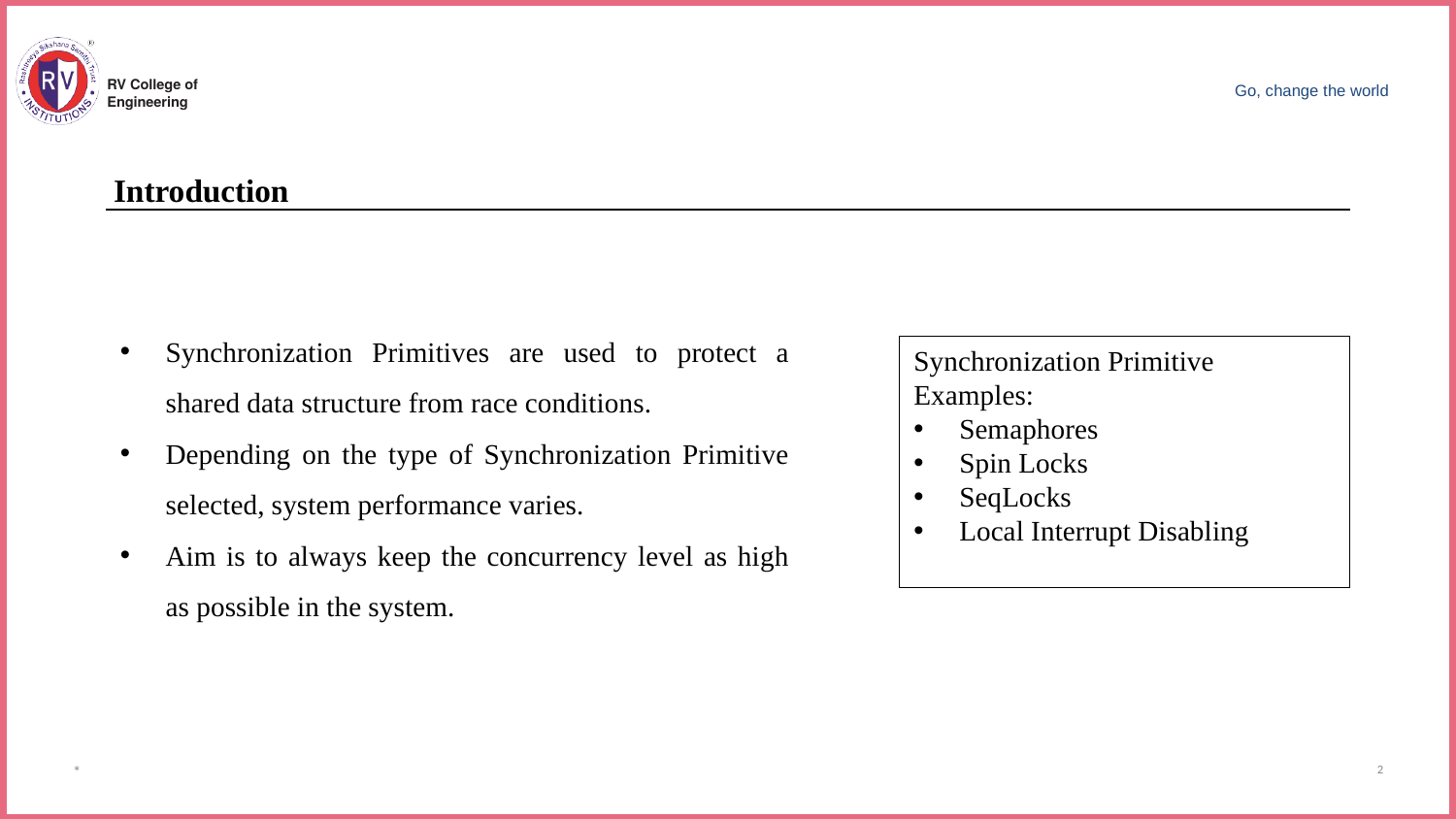

RV College of
Engineering
Go, change the world
Introduction

Synchronization Primitives are used to protect a shared data structure from race conditions.
Depending on the type of Synchronization Primitive selected, system performance varies.
Aim is to always keep the concurrency level as high as possible in the system.

Synchronization Primitive Examples:
Semaphores
Spin Locks
SeqLocks
Local Interrupt Disabling

*
2